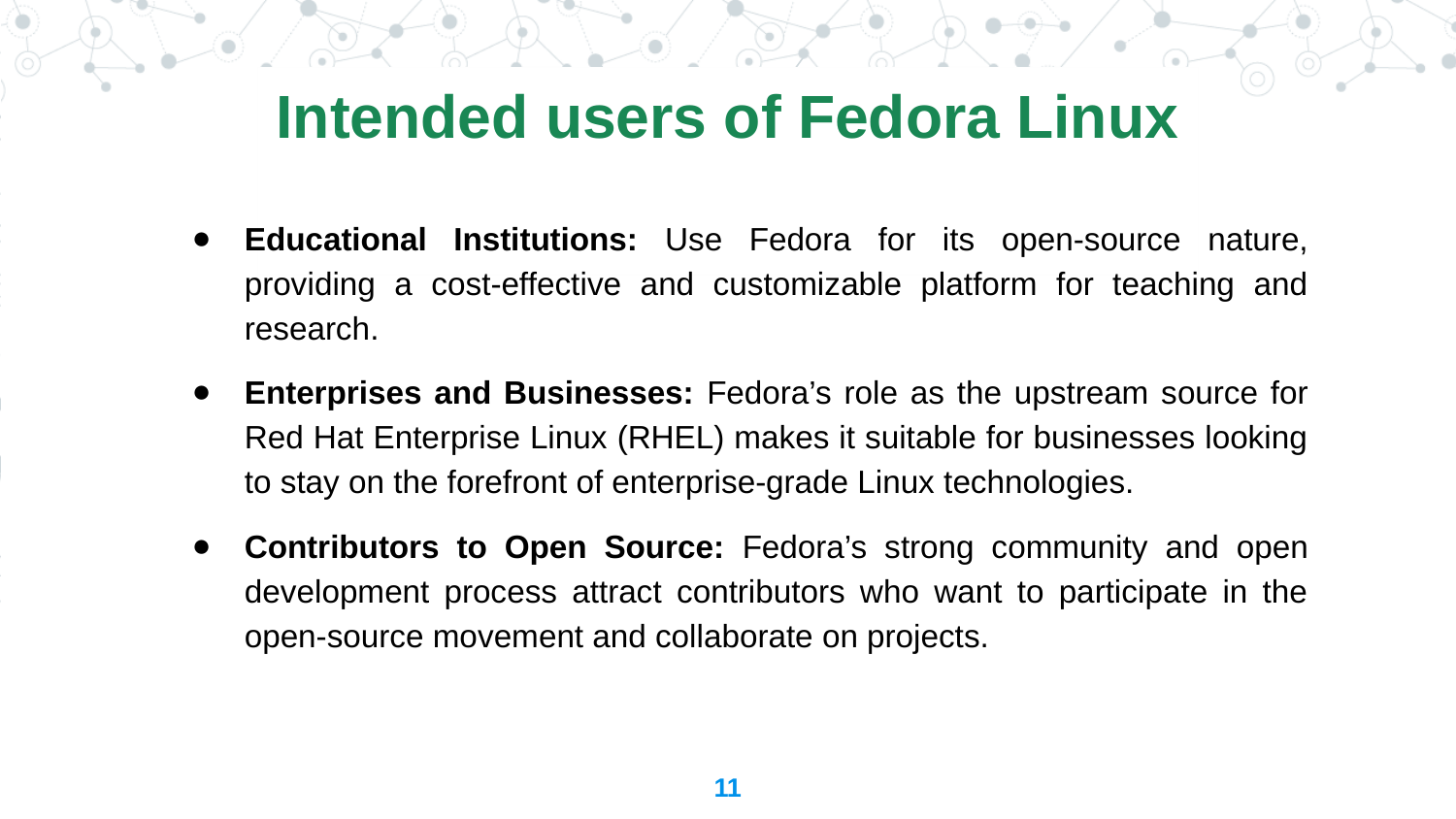

Intended users of Fedora Linux

Educational Institutions: Use Fedora for its open-source nature, providing a cost-effective and customizable platform for teaching and research.
Enterprises and Businesses: Fedora’s role as the upstream source for Red Hat Enterprise Linux (RHEL) makes it suitable for businesses looking to stay on the forefront of enterprise-grade Linux technologies.
Contributors to Open Source: Fedora’s strong community and open development process attract contributors who want to participate in the open-source movement and collaborate on projects.

11